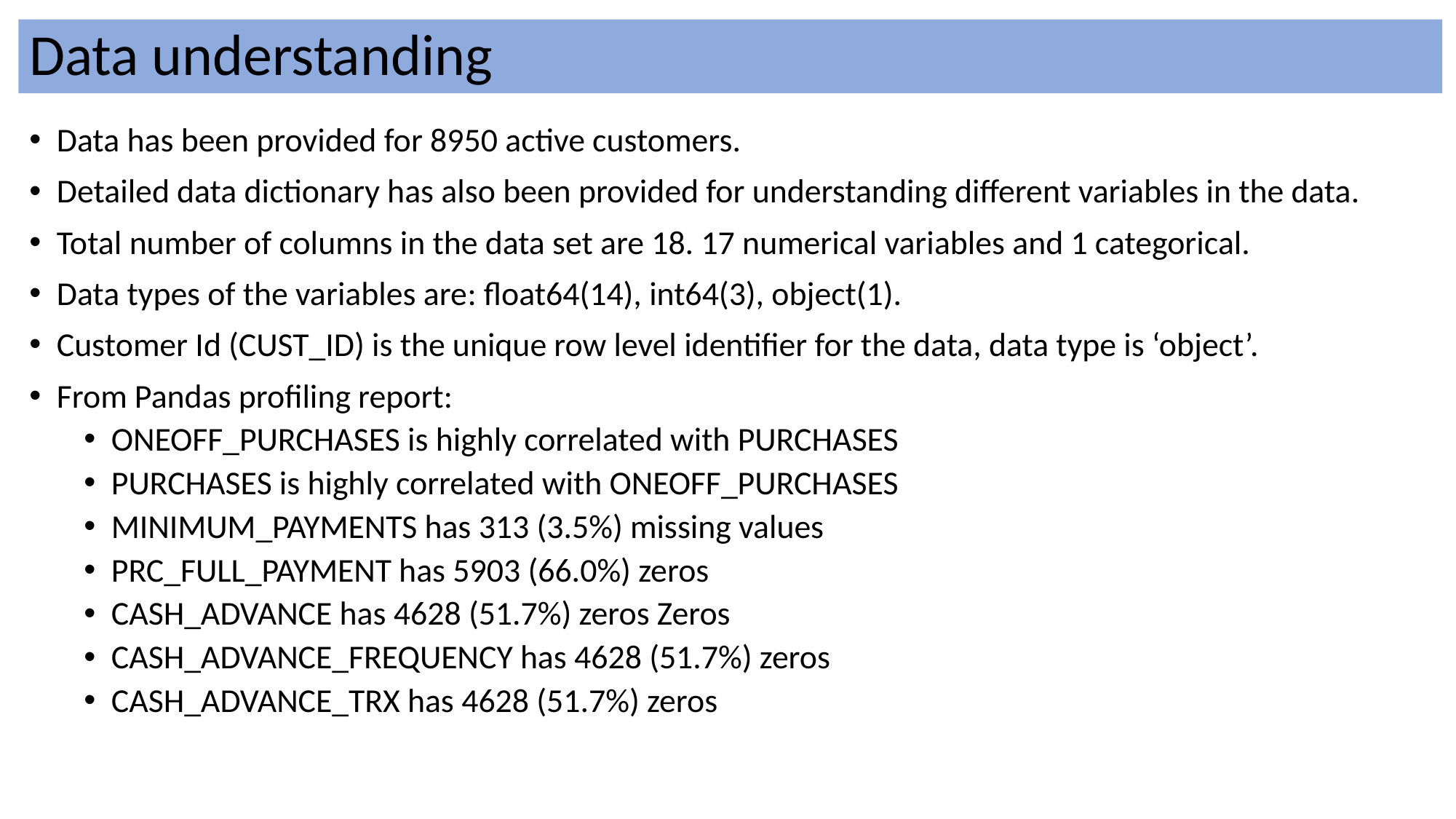

Data understanding
Data has been provided for 8950 active customers.
Detailed data dictionary has also been provided for understanding different variables in the data.
Total number of columns in the data set are 18. 17 numerical variables and 1 categorical.
Data types of the variables are: float64(14), int64(3), object(1).
Customer Id (CUST_ID) is the unique row level identifier for the data, data type is ‘object’.
From Pandas profiling report:
ONEOFF_PURCHASES is highly correlated with PURCHASES
PURCHASES is highly correlated with ONEOFF_PURCHASES
MINIMUM_PAYMENTS has 313 (3.5%) missing values
PRC_FULL_PAYMENT has 5903 (66.0%) zeros
CASH_ADVANCE has 4628 (51.7%) zeros	Zeros
CASH_ADVANCE_FREQUENCY has 4628 (51.7%) zeros
CASH_ADVANCE_TRX has 4628 (51.7%) zeros